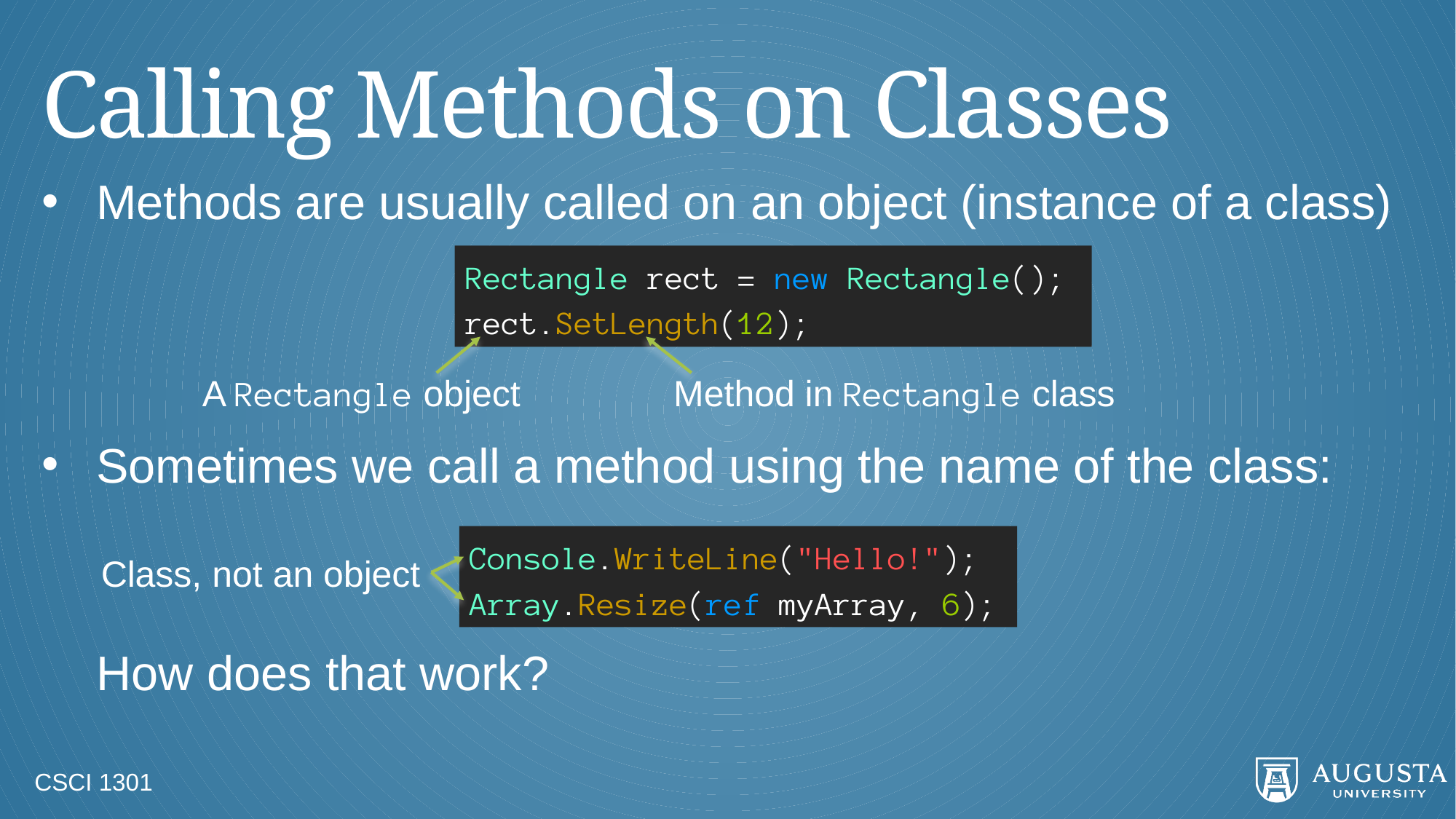

# Calling Methods on Classes
Methods are usually called on an object (instance of a class)

Sometimes we call a method using the name of the class:
How does that work?
Rectangle rect = new Rectangle();
rect.SetLength(12);
A Rectangle object
Method in Rectangle class
Console.WriteLine("Hello!");
Array.Resize(ref myArray, 6);
Class, not an object
CSCI 1301